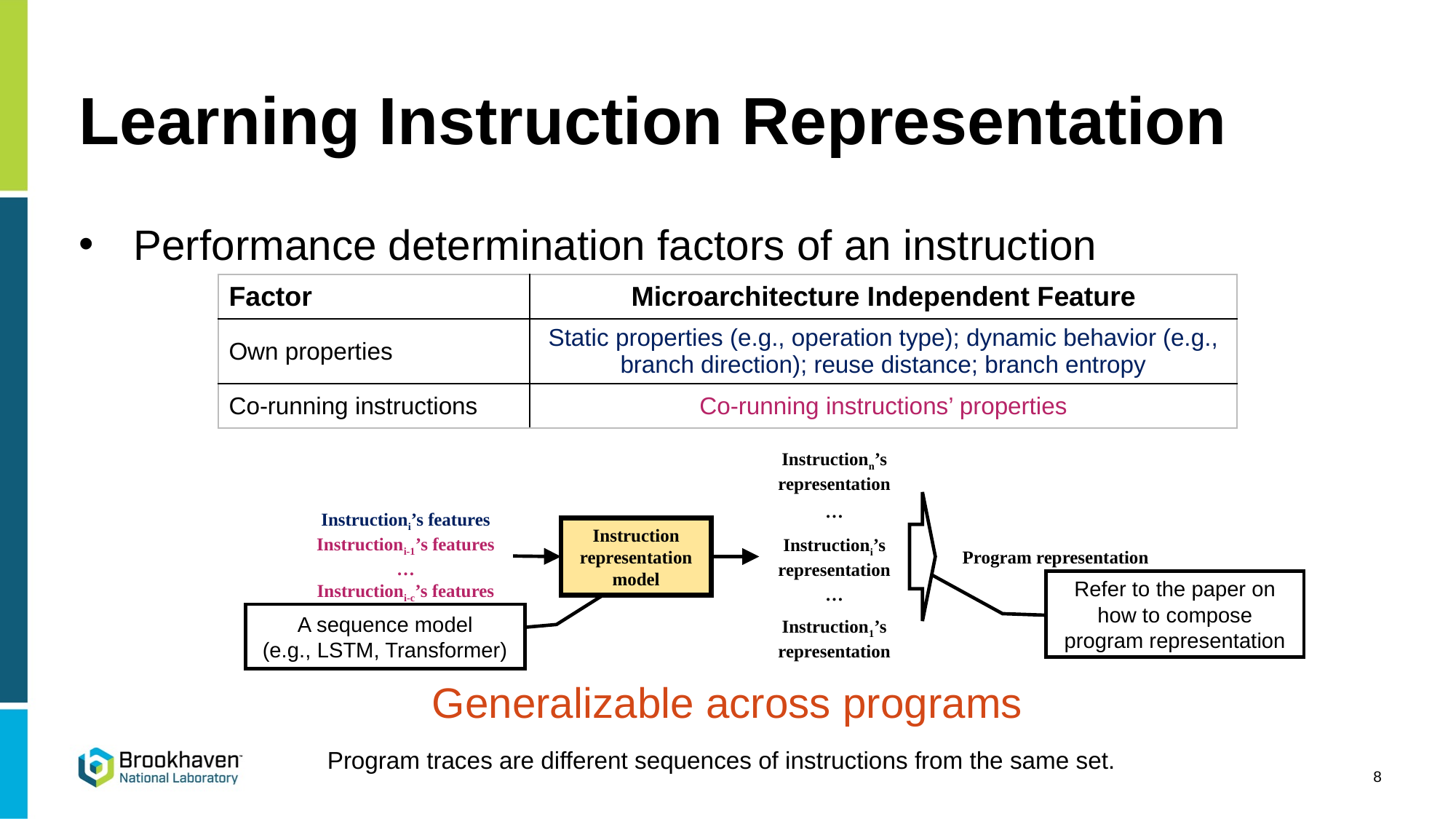

# Learning Instruction Representation
Performance determination factors of an instruction

| Factor | Microarchitecture Independent Feature |
| --- | --- |
| Own properties | Static properties (e.g., operation type); dynamic behavior (e.g., branch direction); reuse distance; branch entropy |
| Co-running instructions | Co-running instructions’ properties |
Instructionn’s representation

…
Instructioni’s features
Instructioni-1’s features
…
Instructioni-c’s features
Instruction
representation
model
Instructioni’s representation
Program representation
Refer to the paper on how to compose program representation
…
A sequence model
(e.g., LSTM, Transformer)
Instruction1’s representation
Generalizable across programs
Program traces are different sequences of instructions from the same set.
8